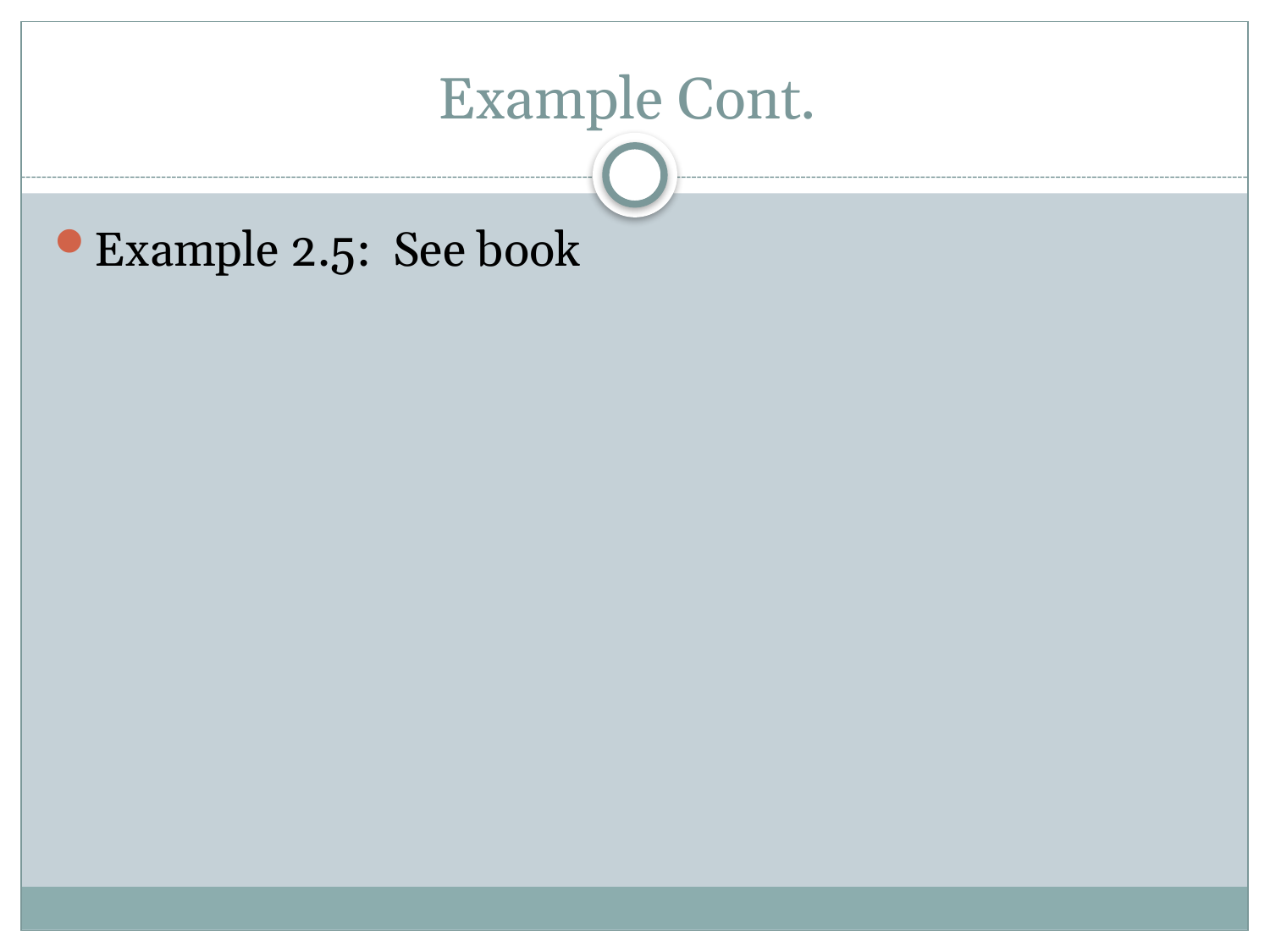

# Example Cont.
Example 2.5:  See book